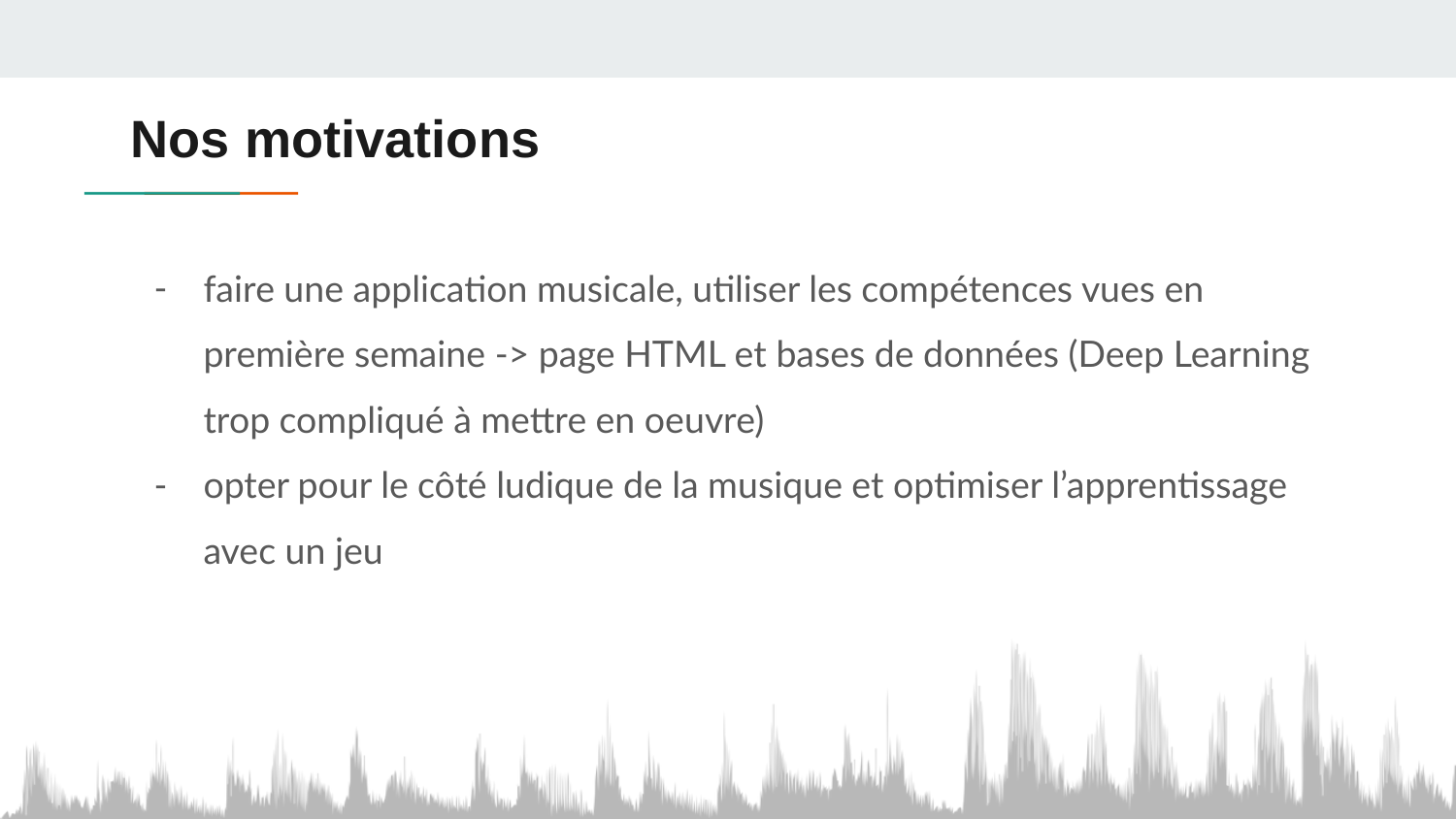

# Nos motivations
faire une application musicale, utiliser les compétences vues en première semaine -> page HTML et bases de données (Deep Learning trop compliqué à mettre en oeuvre)
opter pour le côté ludique de la musique et optimiser l’apprentissage avec un jeu